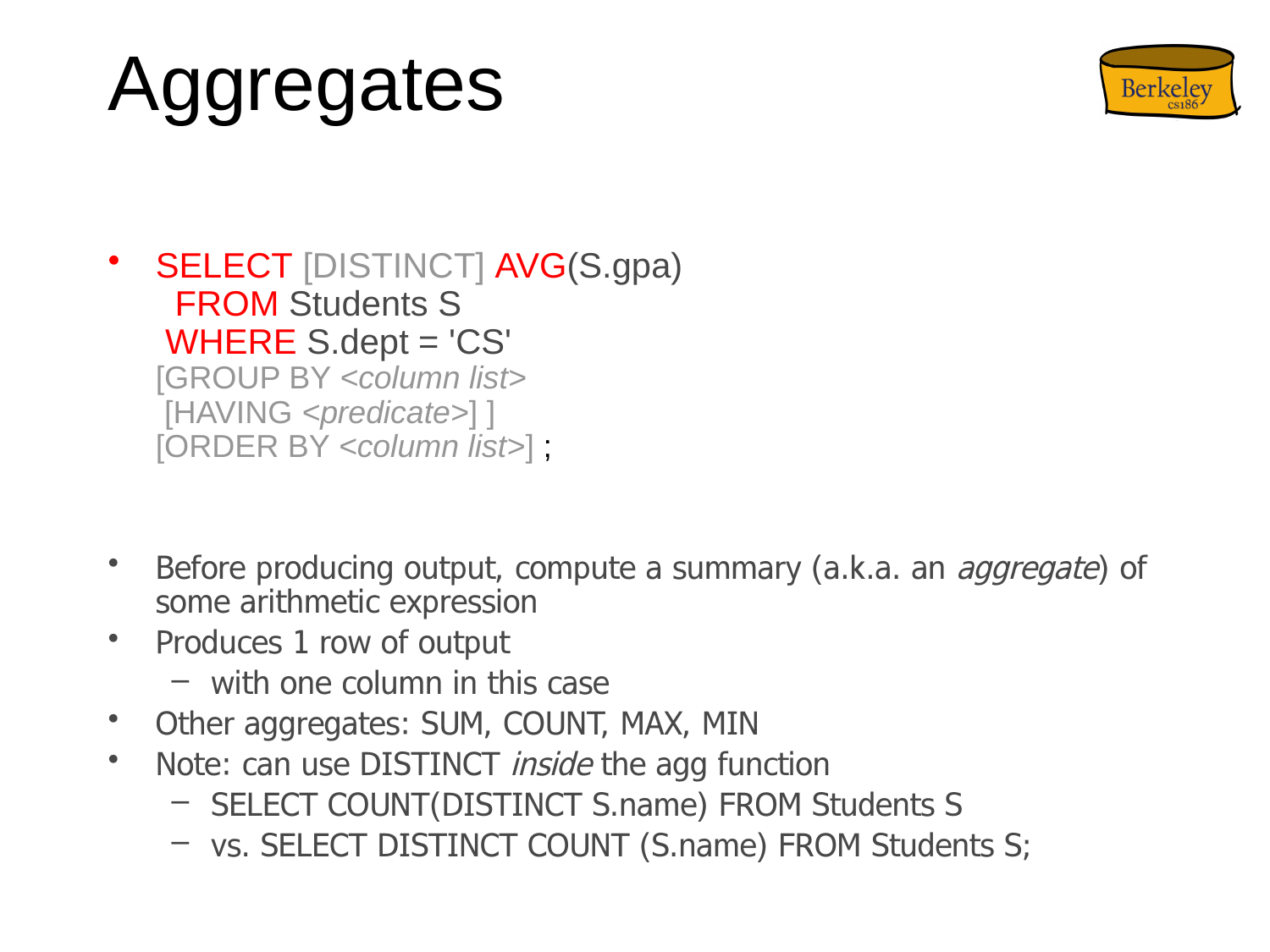

# Aggregates
SELECT [DISTINCT] AVG(S.gpa)
  FROM Students S
 WHERE S.dept = 'CS'
[GROUP BY <column list>
 [HAVING <predicate>] ]
[ORDER BY <column list>] ;

Before producing output, compute a summary (a.k.a. an aggregate) of some arithmetic expression
Produces 1 row of output
with one column in this case
Other aggregates: SUM, COUNT, MAX, MIN
Note: can use DISTINCT inside the agg function
SELECT COUNT(DISTINCT S.name) FROM Students S
vs. SELECT DISTINCT COUNT (S.name) FROM Students S;